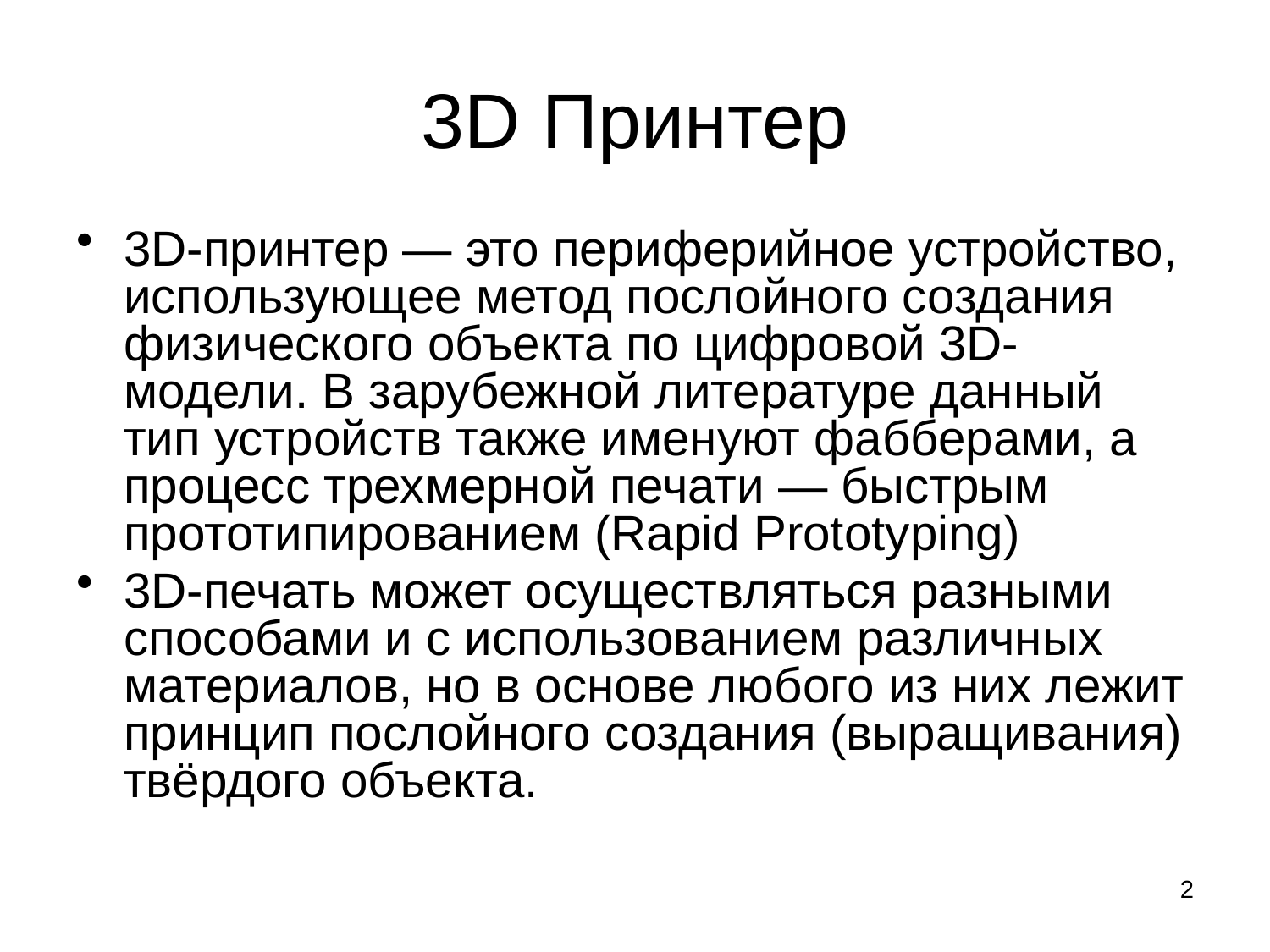

# 3D Принтер
3D-принтер — это периферийное устройство, использующее метод послойного создания физического объекта по цифровой 3D-модели. В зарубежной литературе данный тип устройств также именуют фабберами, а процесс трехмерной печати — быстрым прототипированием (Rapid Prototyping)
3D-печать может осуществляться разными способами и с использованием различных материалов, но в основе любого из них лежит принцип послойного создания (выращивания) твёрдого объекта.
2